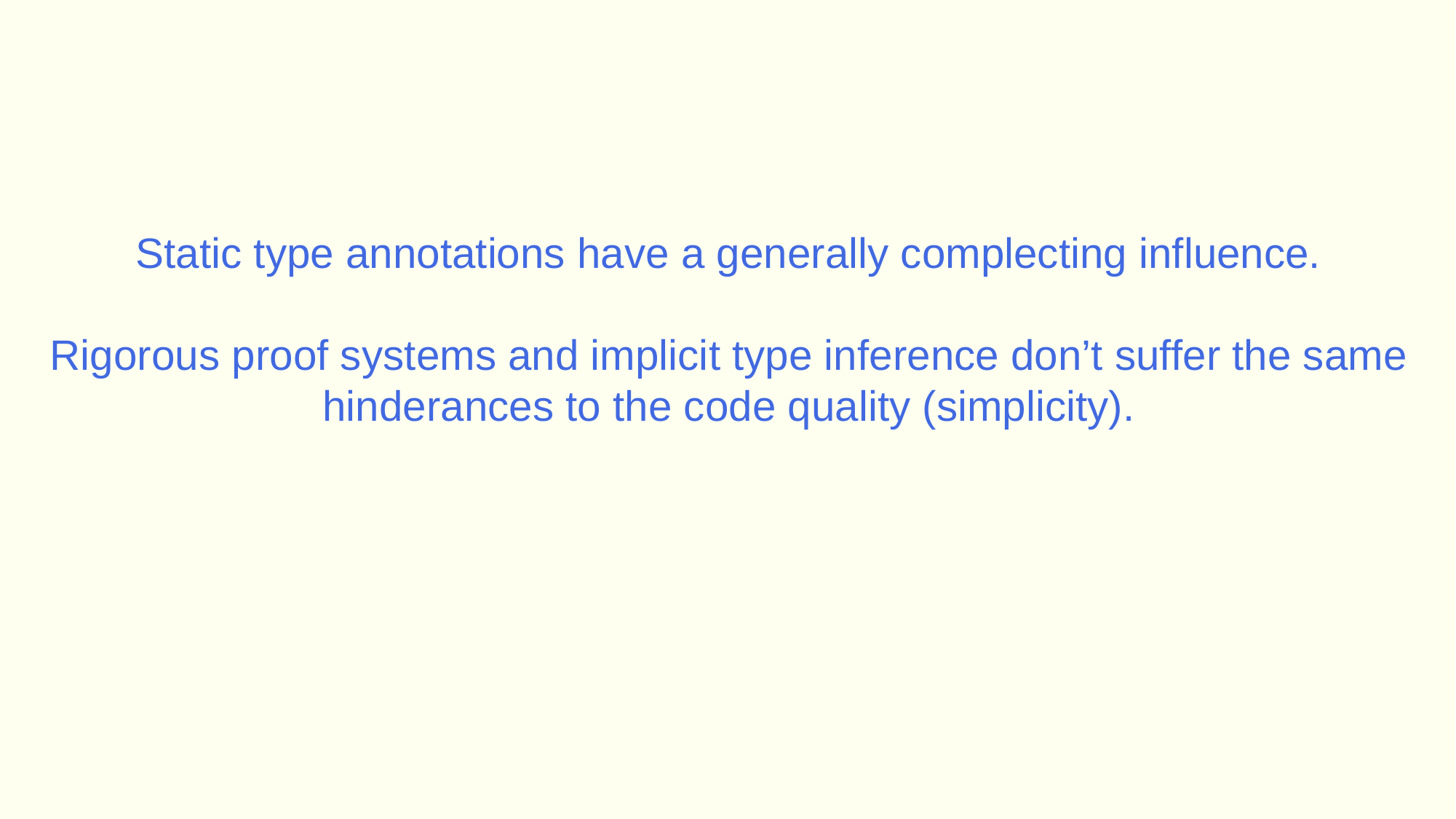

Static type annotations have a generally complecting influence.

Rigorous proof systems and implicit type inference don’t suffer the same hinderances to the code quality (simplicity).